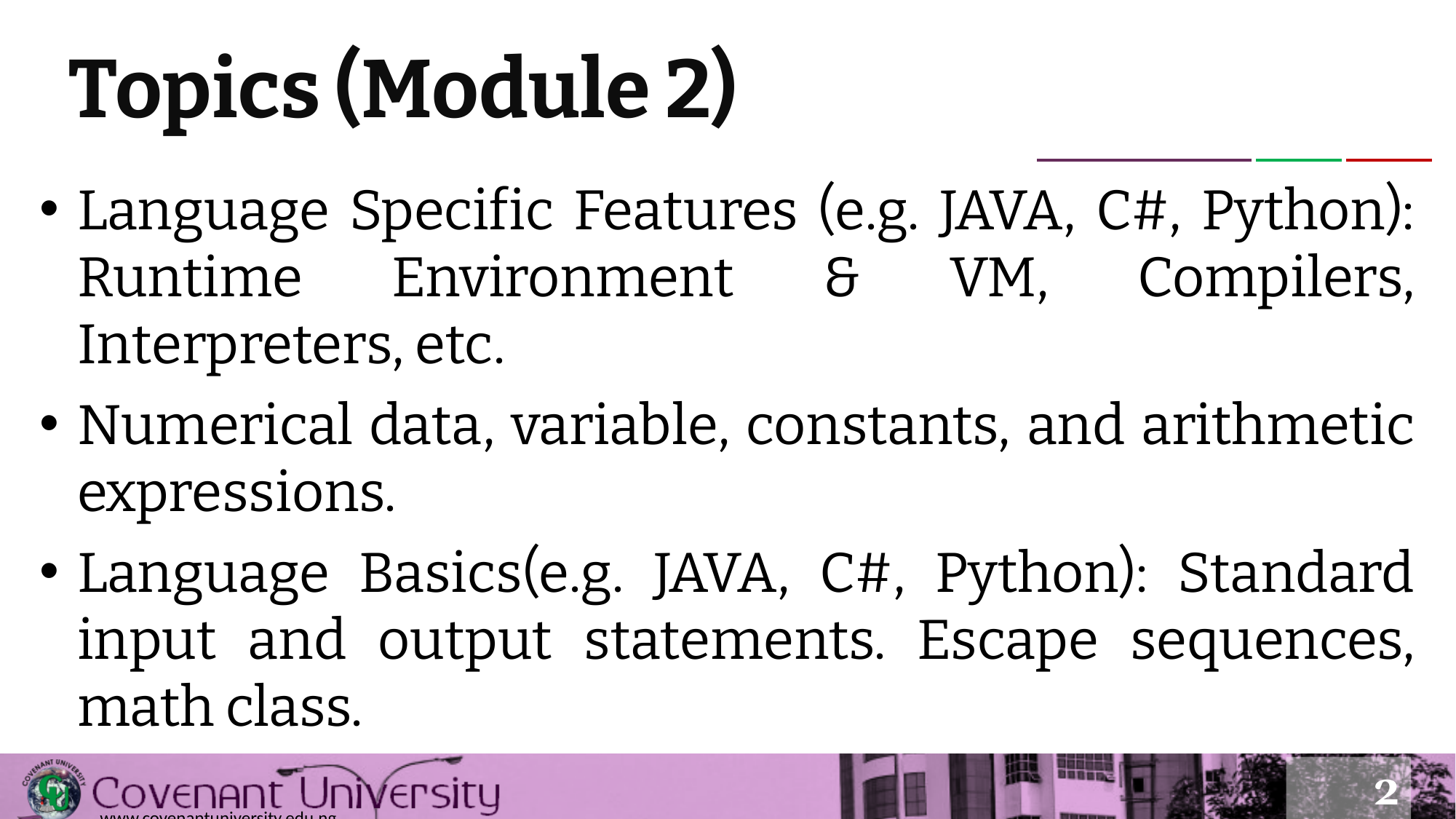

# Topics (Module 2)
Language Specific Features (e.g. JAVA, C#, Python): Runtime Environment & VM, Compilers, Interpreters, etc.
Numerical data, variable, constants, and arithmetic expressions.
Language Basics(e.g. JAVA, C#, Python): Standard input and output statements. Escape sequences, math class.